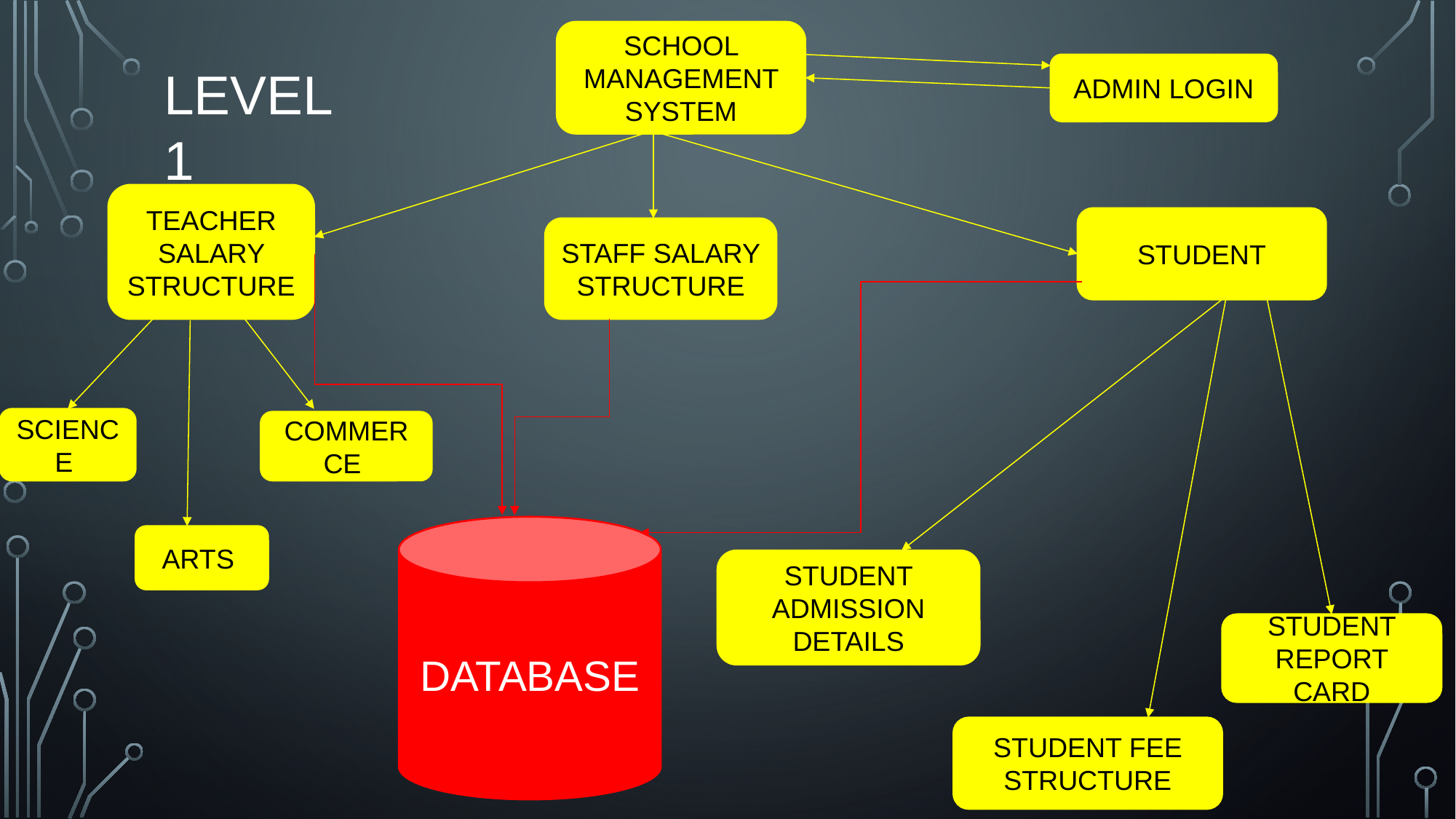

SCHOOL MANAGEMENT SYSTEM
LEVEL 1
ADMIN LOGIN
TEACHER SALARY STRUCTURE
STUDENT
STAFF SALARY STRUCTURE
SCIENCE
COMMERCE
DATABASE
ARTS
STUDENT ADMISSION DETAILS
STUDENT REPORT CARD
STUDENT FEE STRUCTURE